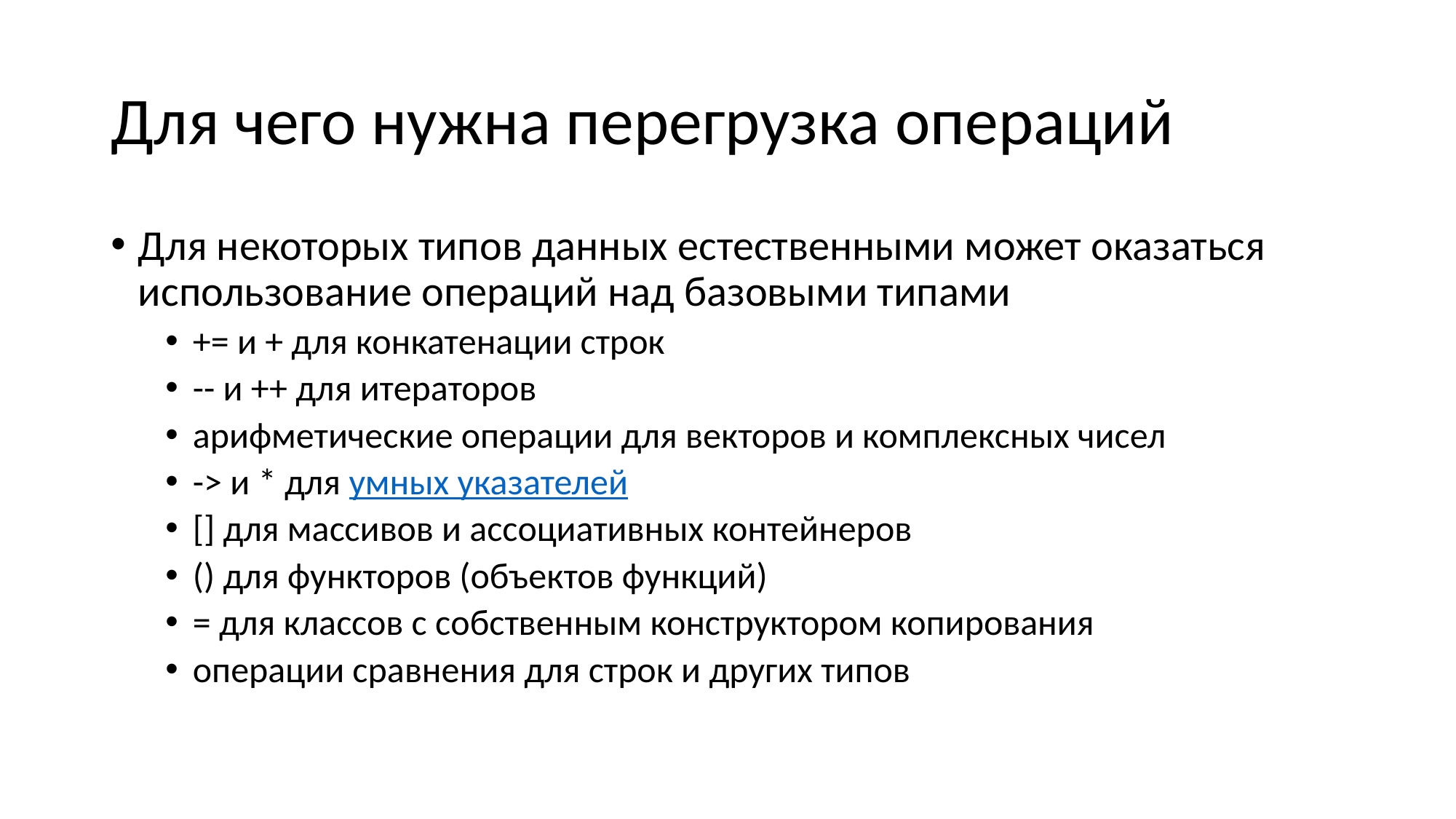

# Для чего нужна перегрузка операций
Для некоторых типов данных естественными может оказаться использование операций над базовыми типами
+= и + для конкатенации строк
-- и ++ для итераторов
арифметические операции для векторов и комплексных чисел
-> и * для умных указателей
[] для массивов и ассоциативных контейнеров
() для функторов (объектов функций)
= для классов с собственным конструктором копирования
операции сравнения для строк и других типов